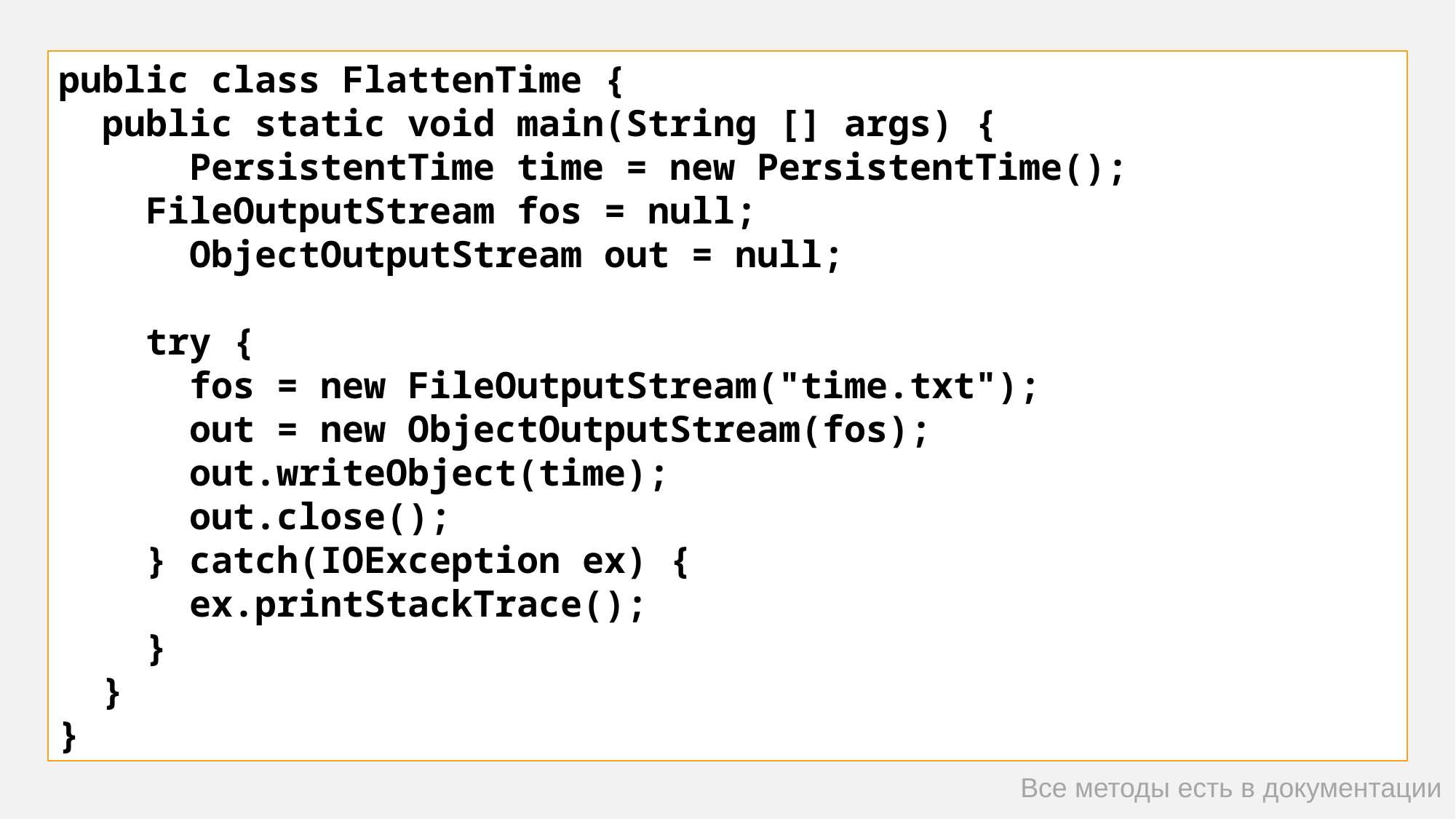

public class FlattenTime {
  public static void main(String [] args) {
	 PersistentTime time = new PersistentTime();
    FileOutputStream fos = null;
	 ObjectOutputStream out = null;

    try {
      fos = new FileOutputStream("time.txt");
      out = new ObjectOutputStream(fos);
      out.writeObject(time);
      out.close();
    } catch(IOException ex) {
      ex.printStackTrace();
    }
  }
}
Все методы есть в документации